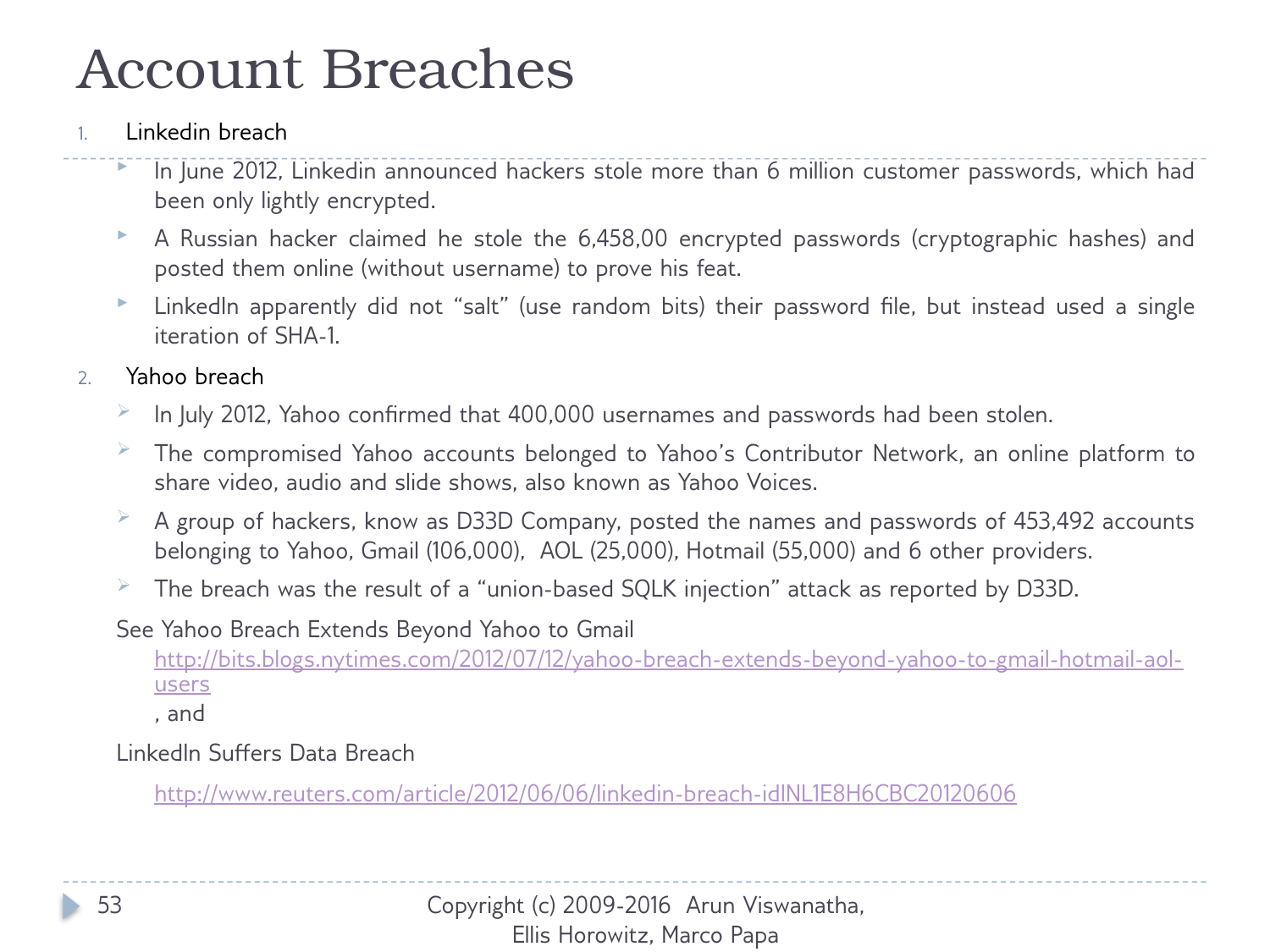

# Account Breaches
Linkedin breach
In June 2012, Linkedin announced hackers stole more than 6 million customer passwords, which had been only lightly encrypted.
A Russian hacker claimed he stole the 6,458,00 encrypted passwords (cryptographic hashes) and posted them online (without username) to prove his feat.
LinkedIn apparently did not “salt” (use random bits) their password file, but instead used a single iteration of SHA-1.
Yahoo breach
In July 2012, Yahoo confirmed that 400,000 usernames and passwords had been stolen.
The compromised Yahoo accounts belonged to Yahoo’s Contributor Network, an online platform to share video, audio and slide shows, also known as Yahoo Voices.
A group of hackers, know as D33D Company, posted the names and passwords of 453,492 accounts belonging to Yahoo, Gmail (106,000),  AOL (25,000), Hotmail (55,000) and 6 other providers.
The breach was the result of a “union-based SQLK injection” attack as reported by D33D.
See Yahoo Breach Extends Beyond Yahoo to Gmail http://bits.blogs.nytimes.com/2012/07/12/yahoo-breach-extends-beyond-yahoo-to-gmail-hotmail-aol-users, and
LinkedIn Suffers Data Breach
	http://www.reuters.com/article/2012/06/06/linkedin-breach-idINL1E8H6CBC20120606

53
Copyright (c) 2009-2016  Arun Viswanatha, Ellis Horowitz, Marco Papa